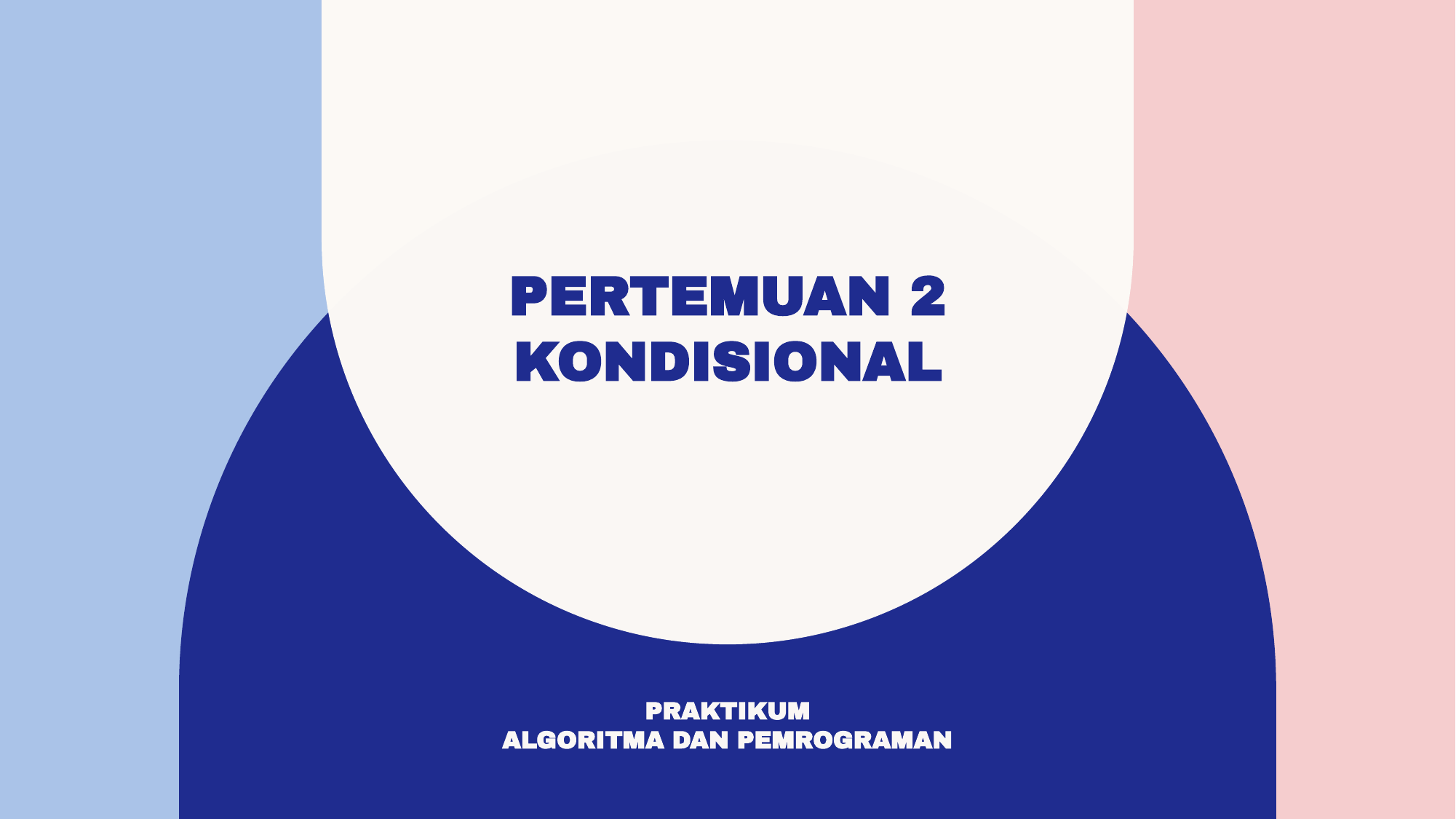

# PERTEMUAN 2 KONDISIONAL
PRAKTIKUM
ALGORITMA DAN PEMROGRAMAN